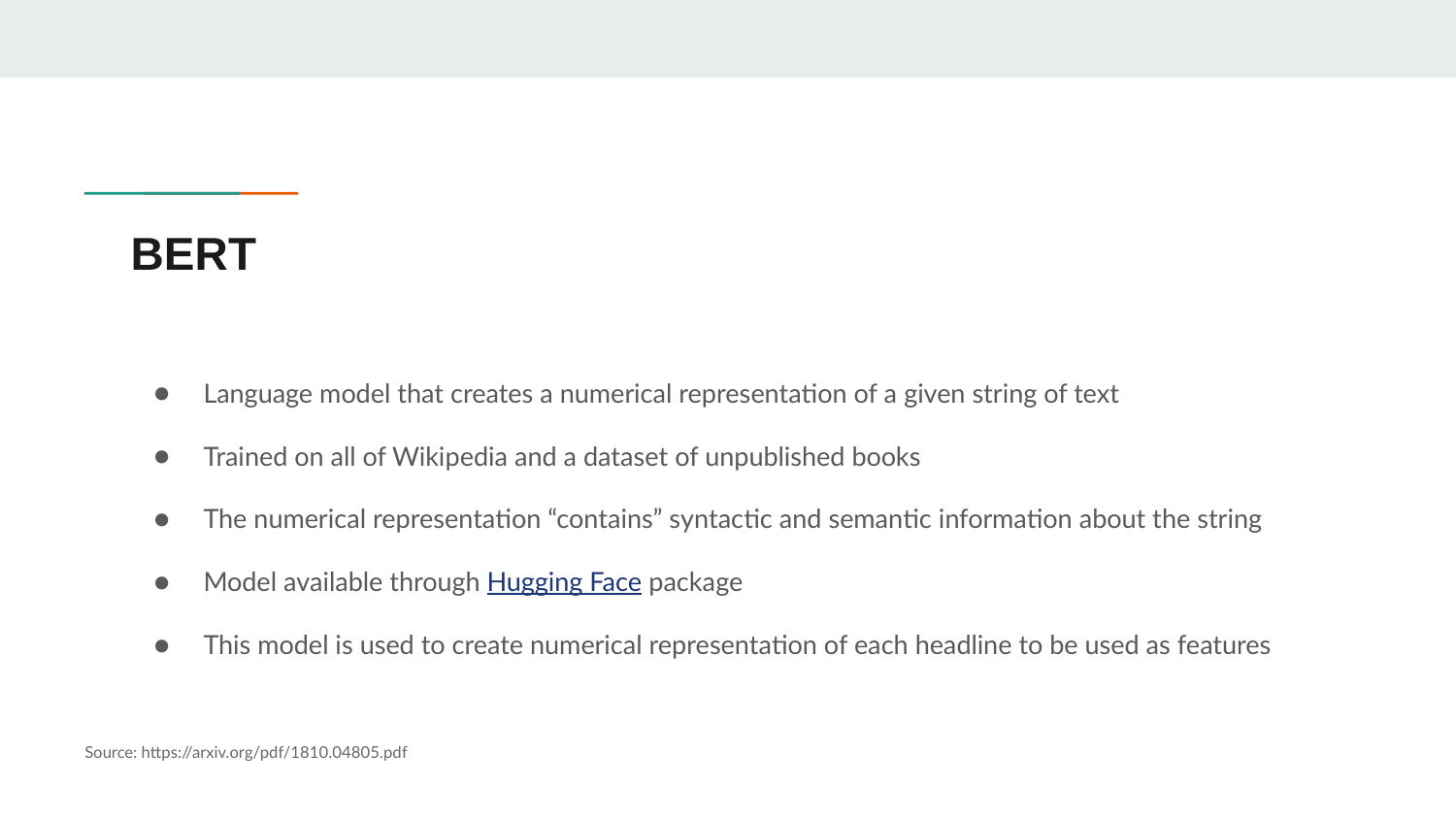

# BERT
Language model that creates a numerical representation of a given string of text
Trained on all of Wikipedia and a dataset of unpublished books
The numerical representation “contains” syntactic and semantic information about the string
Model available through Hugging Face package
This model is used to create numerical representation of each headline to be used as features
Source: https://arxiv.org/pdf/1810.04805.pdf